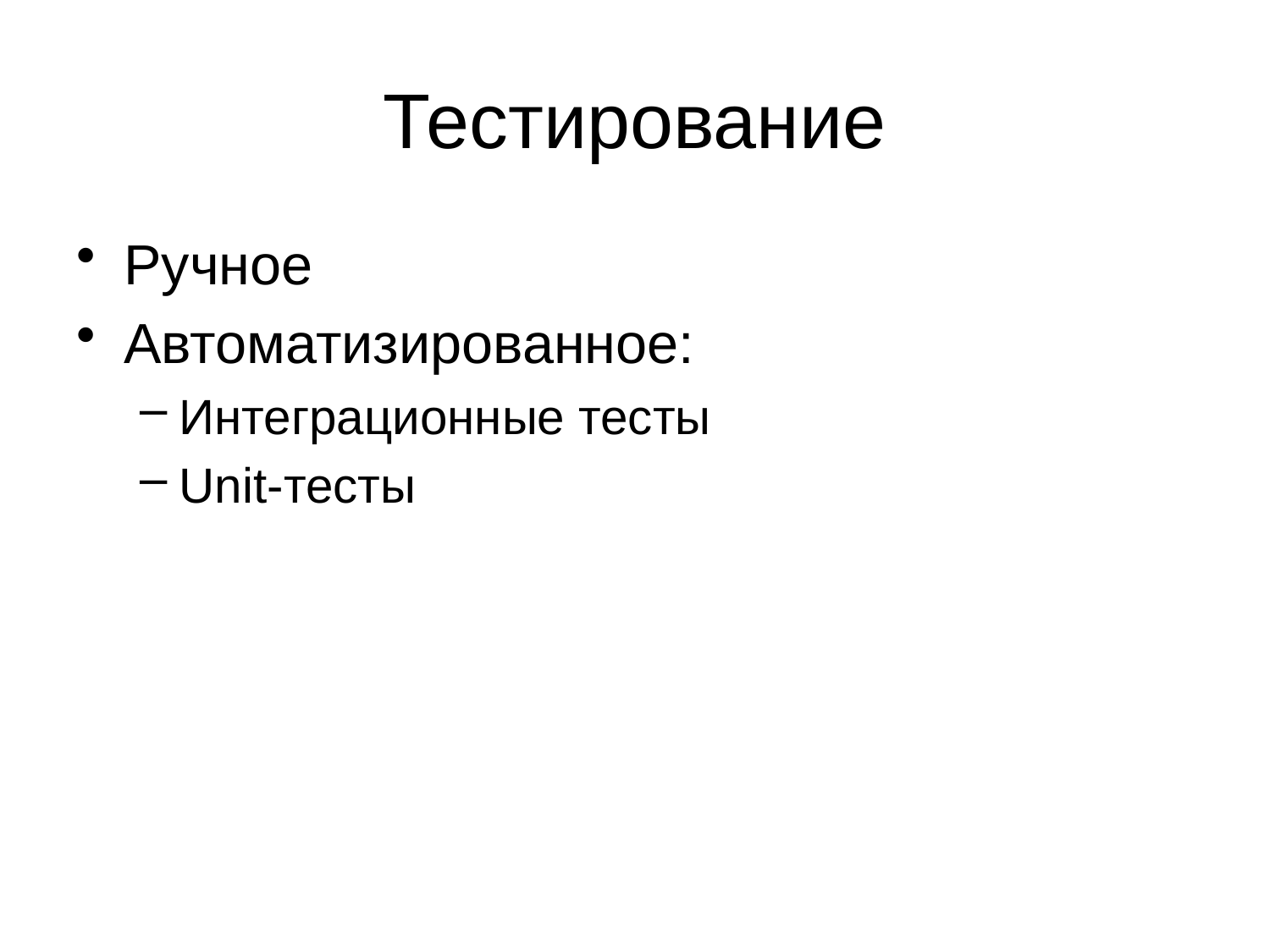

# Тестирование
Ручное
Автоматизированное:
Интеграционные тесты
Unit-тесты